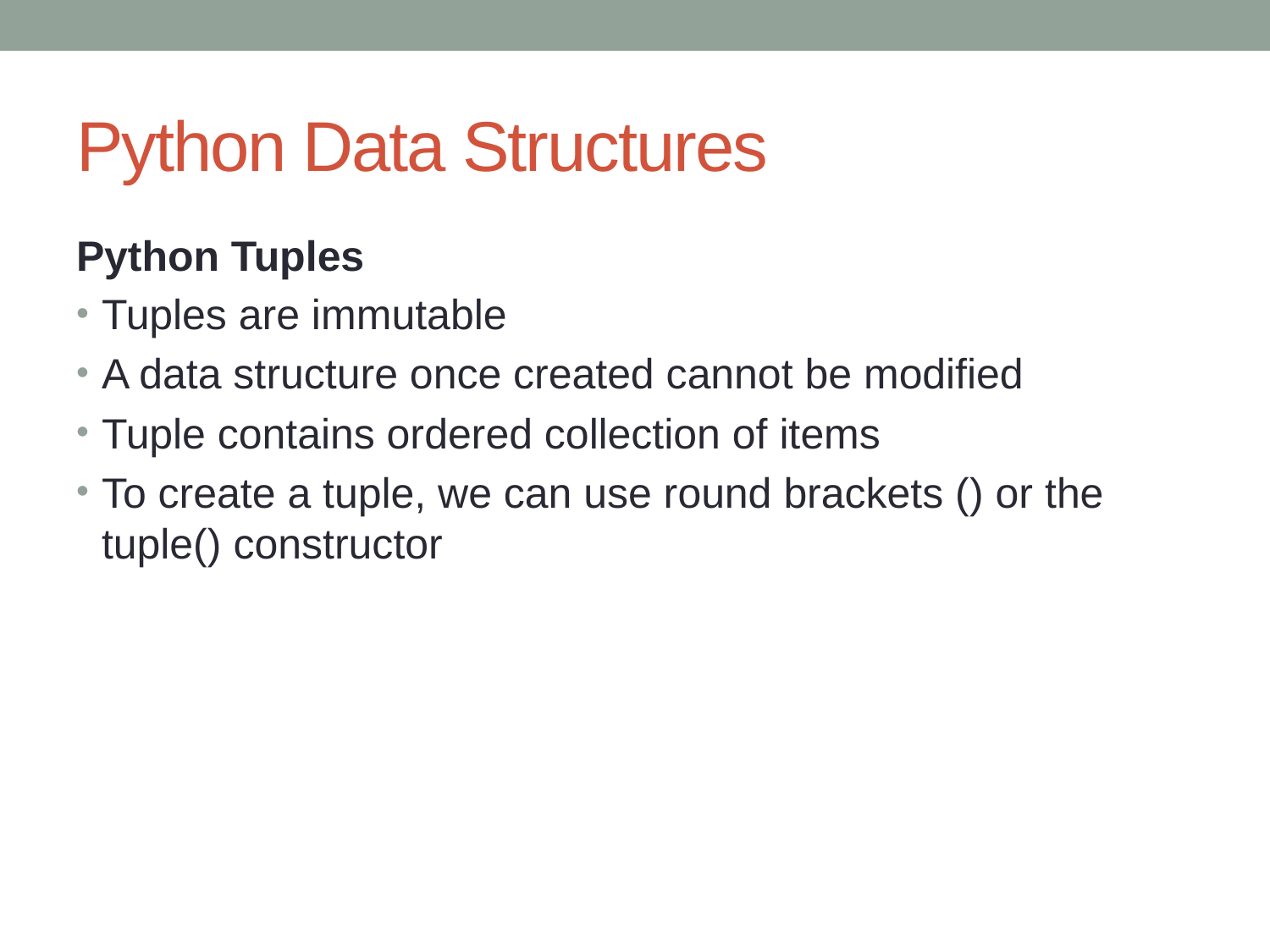

# Python Data Structures
Python Tuples
Tuples are immutable
A data structure once created cannot be modified
Tuple contains ordered collection of items
To create a tuple, we can use round brackets () or the tuple() constructor